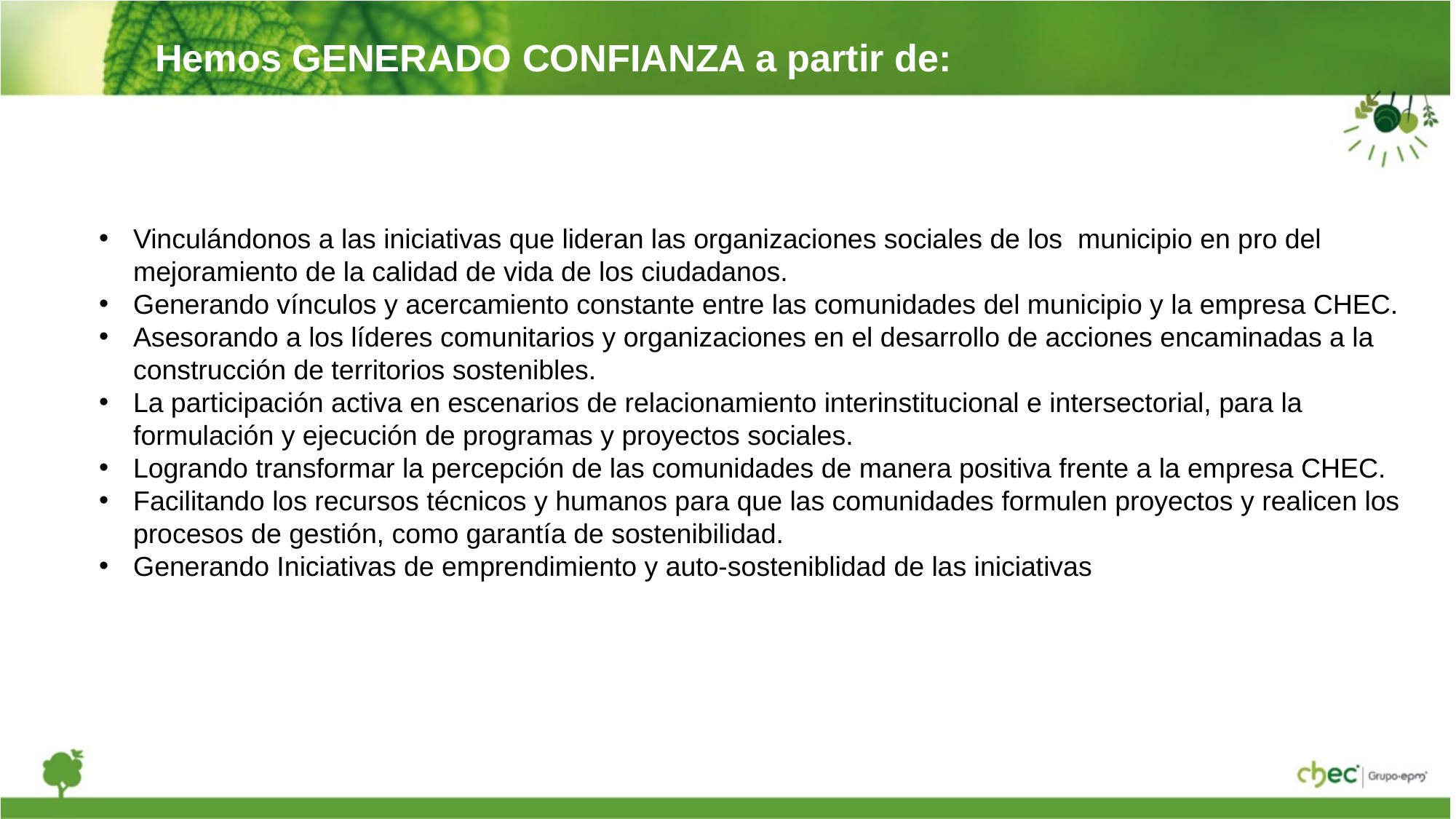

# Hemos GENERADO CONFIANZA a partir de:

Vinculándonos a las iniciativas que lideran las organizaciones sociales de los  municipio en pro del mejoramiento de la calidad de vida de los ciudadanos.
Generando vínculos y acercamiento constante entre las comunidades del municipio y la empresa CHEC.
Asesorando a los líderes comunitarios y organizaciones en el desarrollo de acciones encaminadas a la construcción de territorios sostenibles.
La participación activa en escenarios de relacionamiento interinstitucional e intersectorial, para la formulación y ejecución de programas y proyectos sociales.
Logrando transformar la percepción de las comunidades de manera positiva frente a la empresa CHEC.
Facilitando los recursos técnicos y humanos para que las comunidades formulen proyectos y realicen los procesos de gestión, como garantía de sostenibilidad.
Generando Iniciativas de emprendimiento y auto-sosteniblidad de las iniciativas